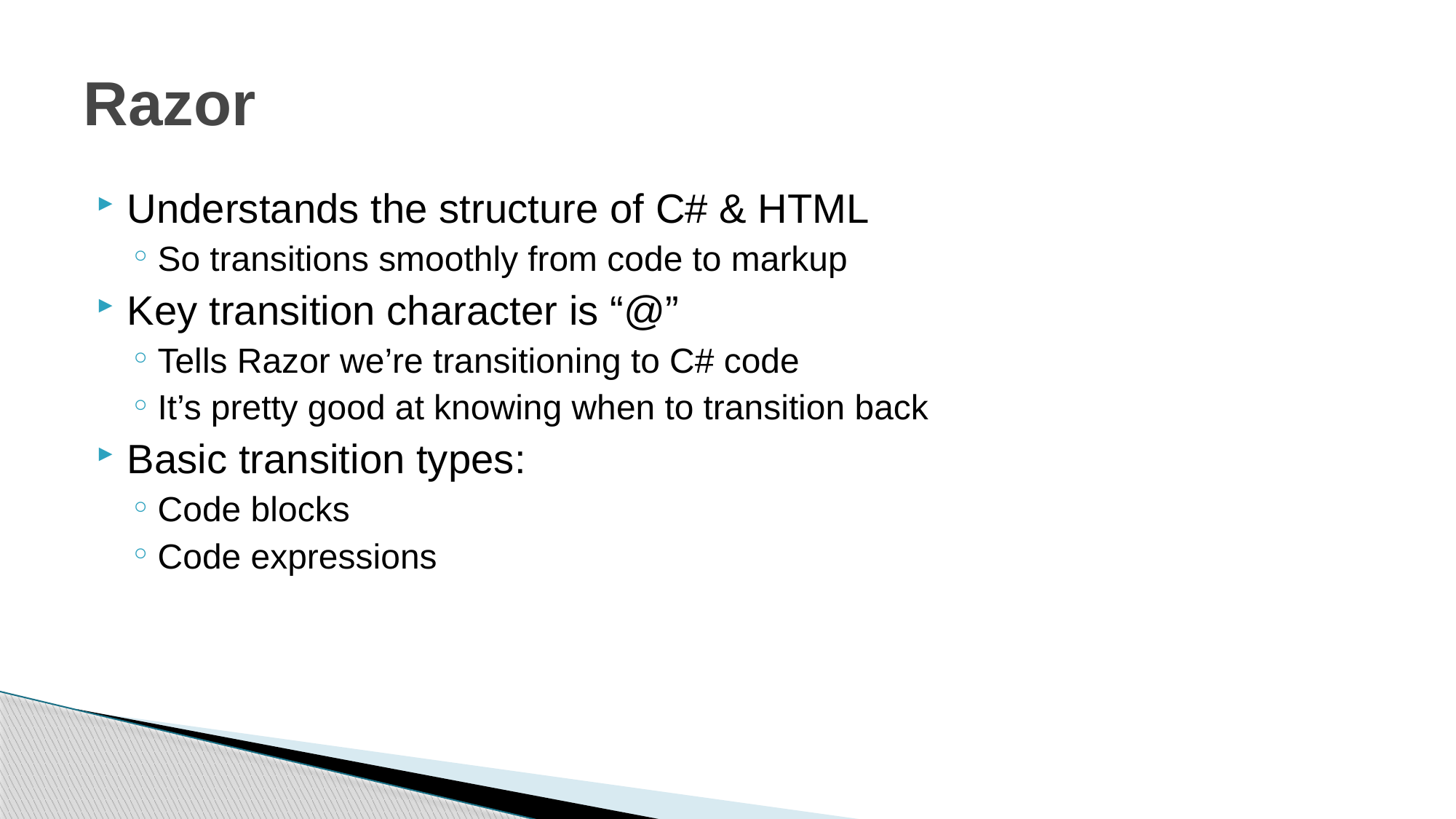

# Razor
Understands the structure of C# & HTML
So transitions smoothly from code to markup
Key transition character is “@”
Tells Razor we’re transitioning to C# code
It’s pretty good at knowing when to transition back
Basic transition types:
Code blocks
Code expressions